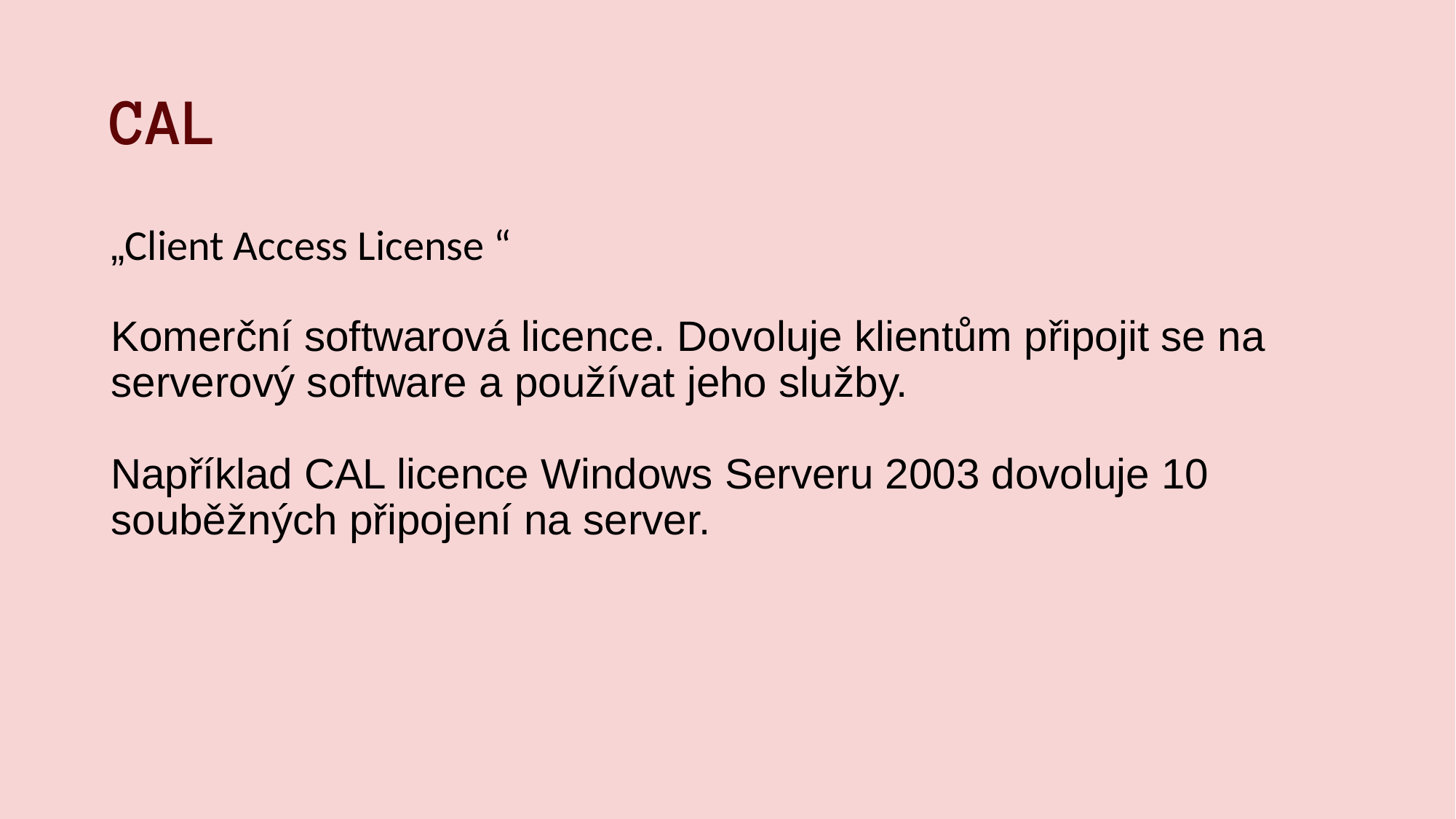

# CAL
„Client Access License “
Komerční softwarová licence. Dovoluje klientům připojit se na serverový software a používat jeho služby.
Například CAL licence Windows Serveru 2003 dovoluje 10 souběžných připojení na server.